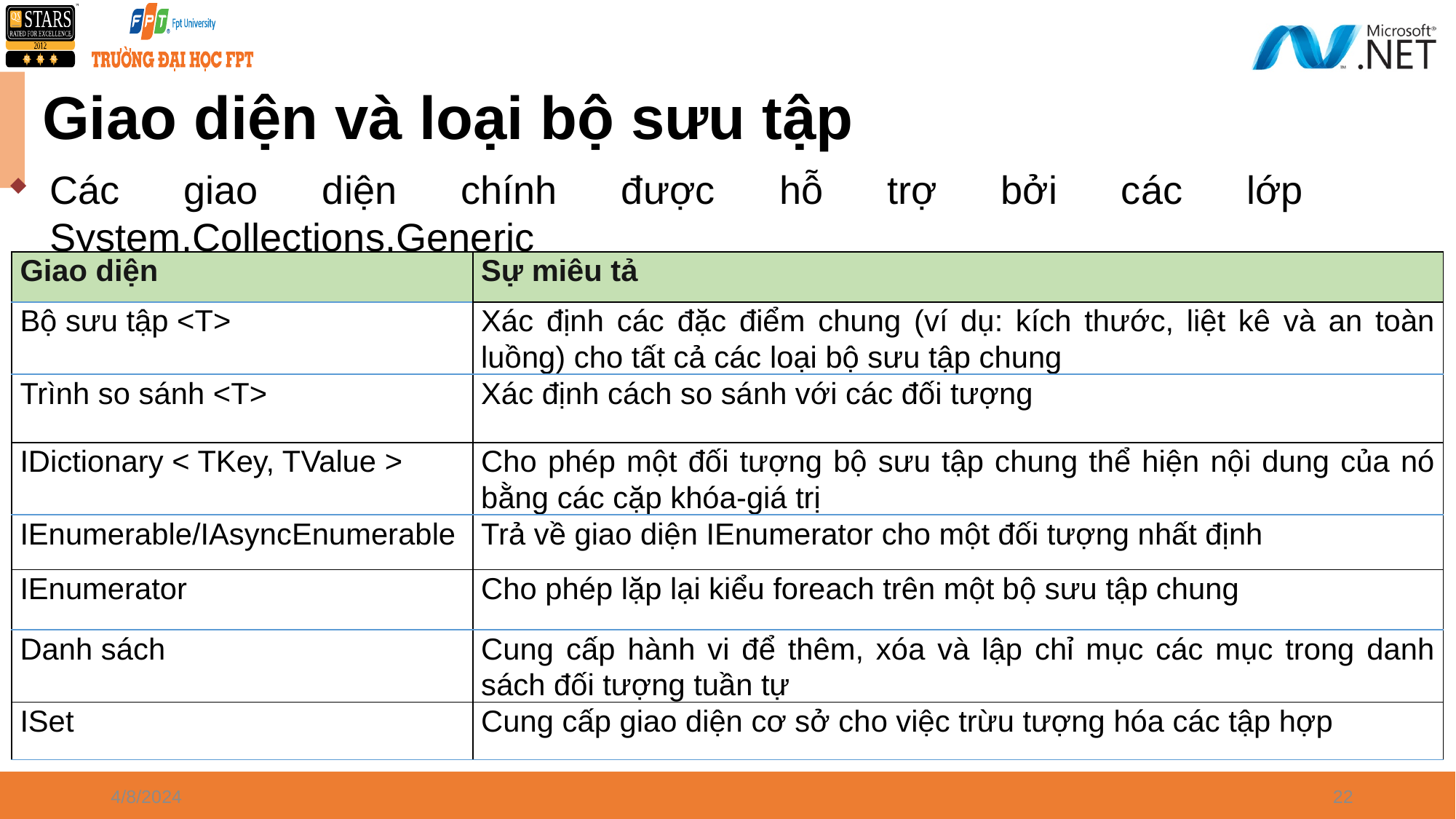

Giao diện và loại bộ sưu tập
# Các giao diện chính được hỗ trợ bởi các lớp System.Collections.Generic
| Giao diện | Sự miêu tả |
| --- | --- |
| Bộ sưu tập <T> | Xác định các đặc điểm chung (ví dụ: kích thước, liệt kê và an toàn luồng) cho tất cả các loại bộ sưu tập chung |
| Trình so sánh <T> | Xác định cách so sánh với các đối tượng |
| IDictionary < TKey, TValue > | Cho phép một đối tượng bộ sưu tập chung thể hiện nội dung của nó bằng các cặp khóa-giá trị |
| IEnumerable/IAsyncEnumerable | Trả về giao diện IEnumerator cho một đối tượng nhất định |
| IEnumerator | Cho phép lặp lại kiểu foreach trên một bộ sưu tập chung |
| Danh sách | Cung cấp hành vi để thêm, xóa và lập chỉ mục các mục trong danh sách đối tượng tuần tự |
| ISet | Cung cấp giao diện cơ sở cho việc trừu tượng hóa các tập hợp |
4/8/2024
22